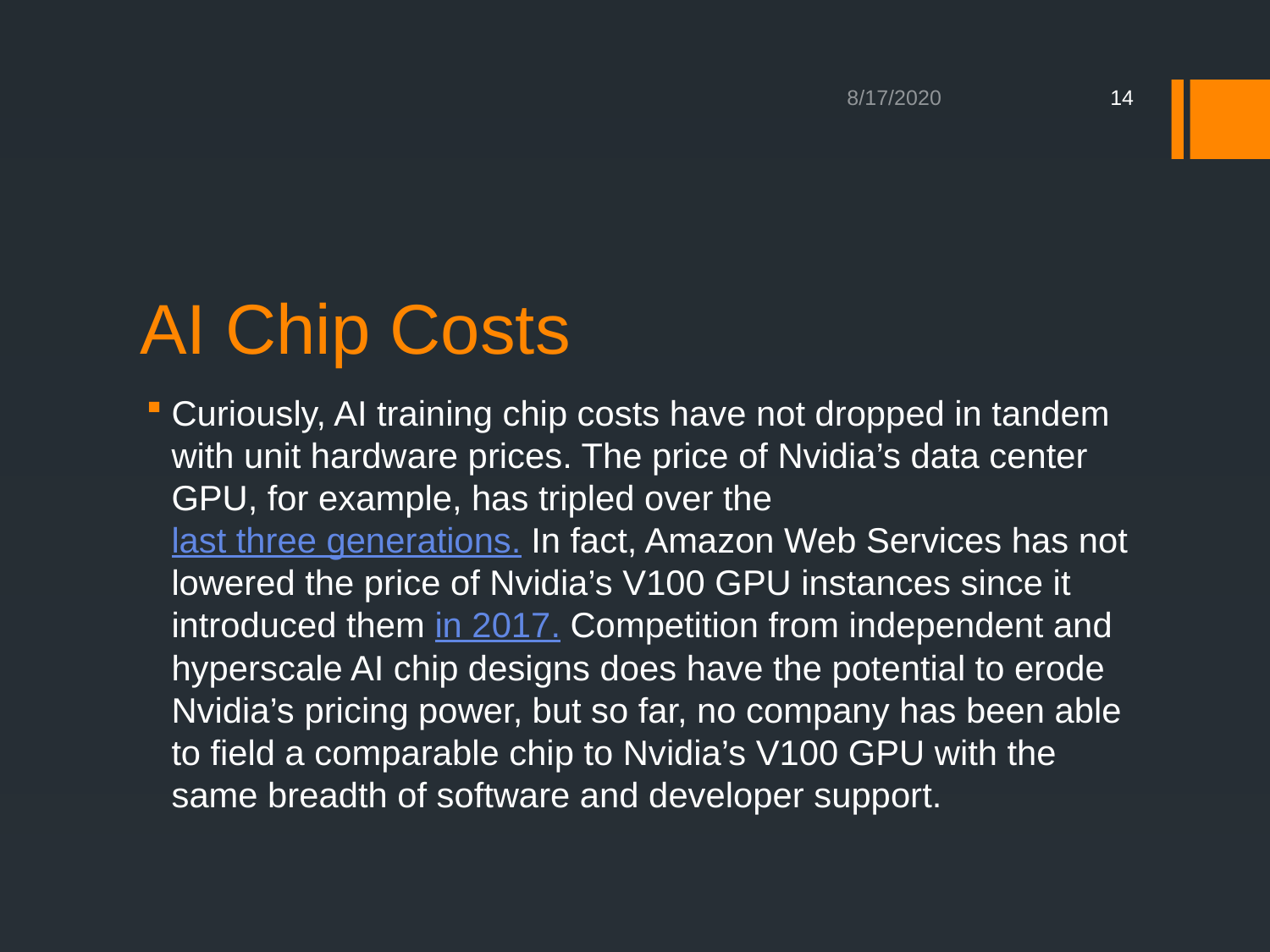

8/17/2020
14

# AI Chip Costs
Curiously, AI training chip costs have not dropped in tandem with unit hardware prices. The price of Nvidia’s data center GPU, for example, has tripled over the last three generations. In fact, Amazon Web Services has not lowered the price of Nvidia’s V100 GPU instances since it introduced them in 2017. Competition from independent and hyperscale AI chip designs does have the potential to erode Nvidia’s pricing power, but so far, no company has been able to field a comparable chip to Nvidia’s V100 GPU with the same breadth of software and developer support.